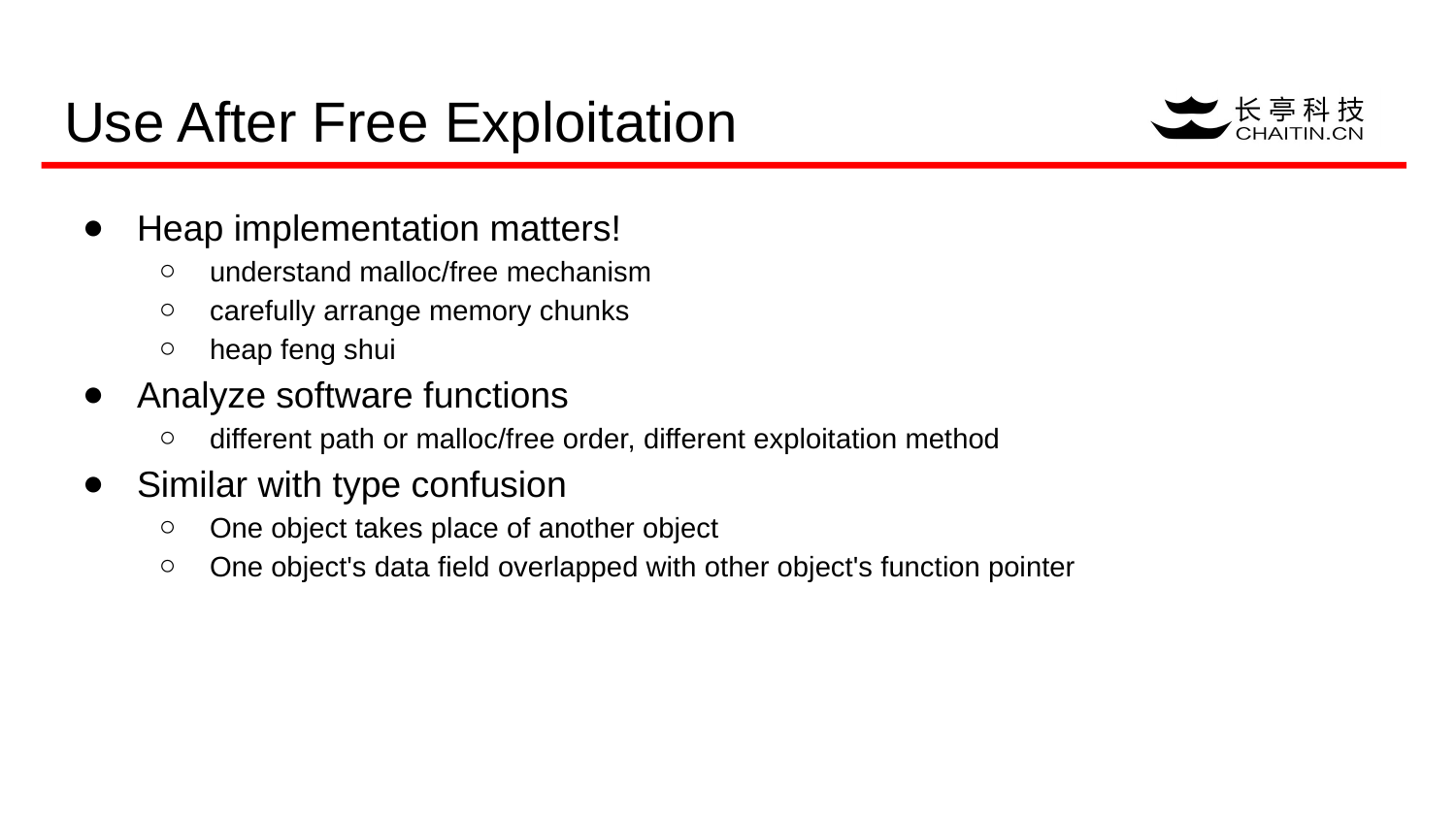

# Use After Free Exploitation
Heap implementation matters!
understand malloc/free mechanism
carefully arrange memory chunks
heap feng shui
Analyze software functions
different path or malloc/free order, different exploitation method
Similar with type confusion
One object takes place of another object
One object's data field overlapped with other object's function pointer